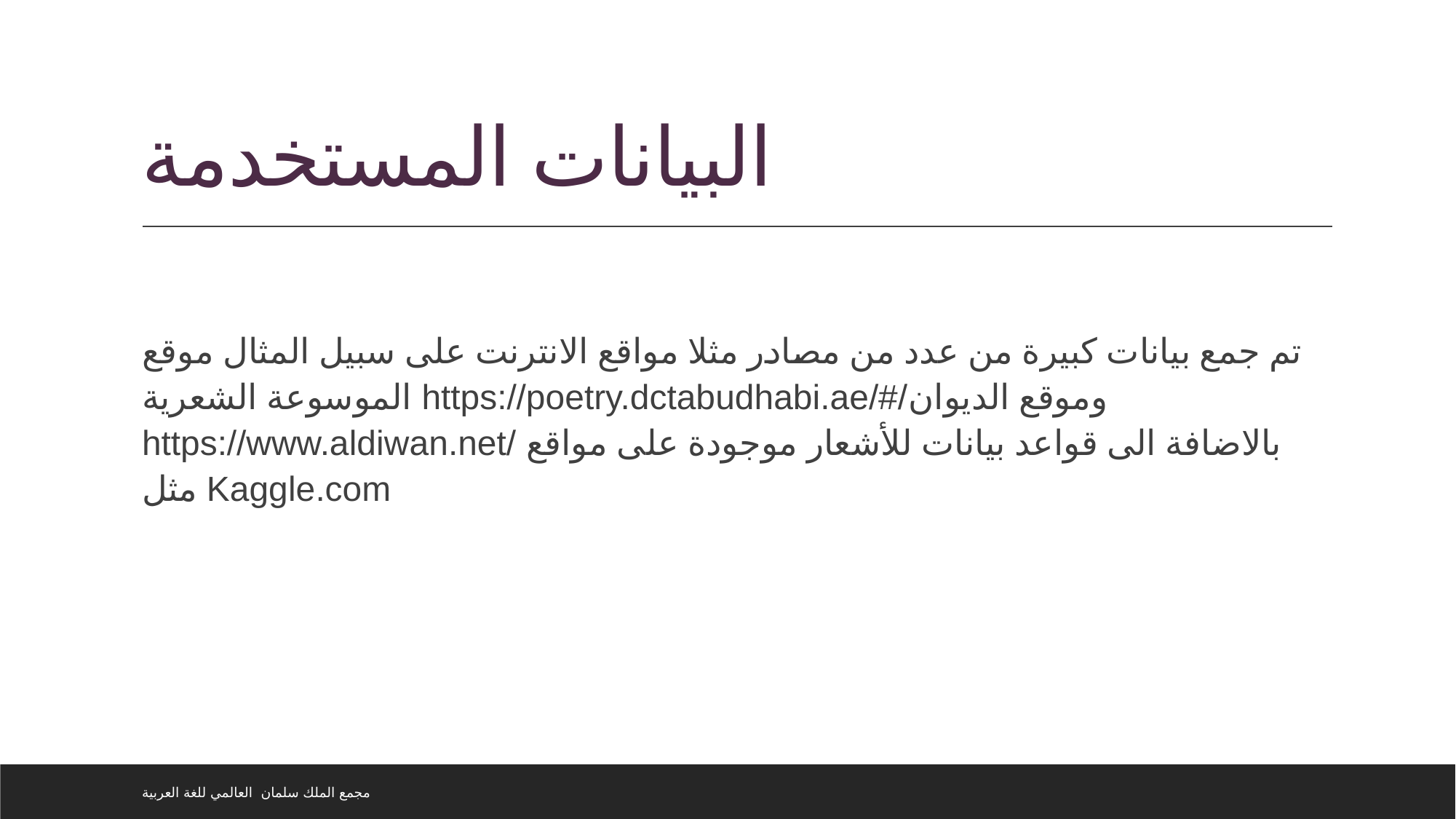

# البيانات المستخدمة

تم جمع بيانات كبيرة من عدد من مصادر مثلا مواقع الانترنت على سبيل المثال موقع الموسوعة الشعرية https://poetry.dctabudhabi.ae/#/وموقع الديوان https://www.aldiwan.net/ بالاضافة الى قواعد بيانات للأشعار موجودة على مواقع مثل Kaggle.com

مجمع الملك سلمان  العالمي للغة العربية